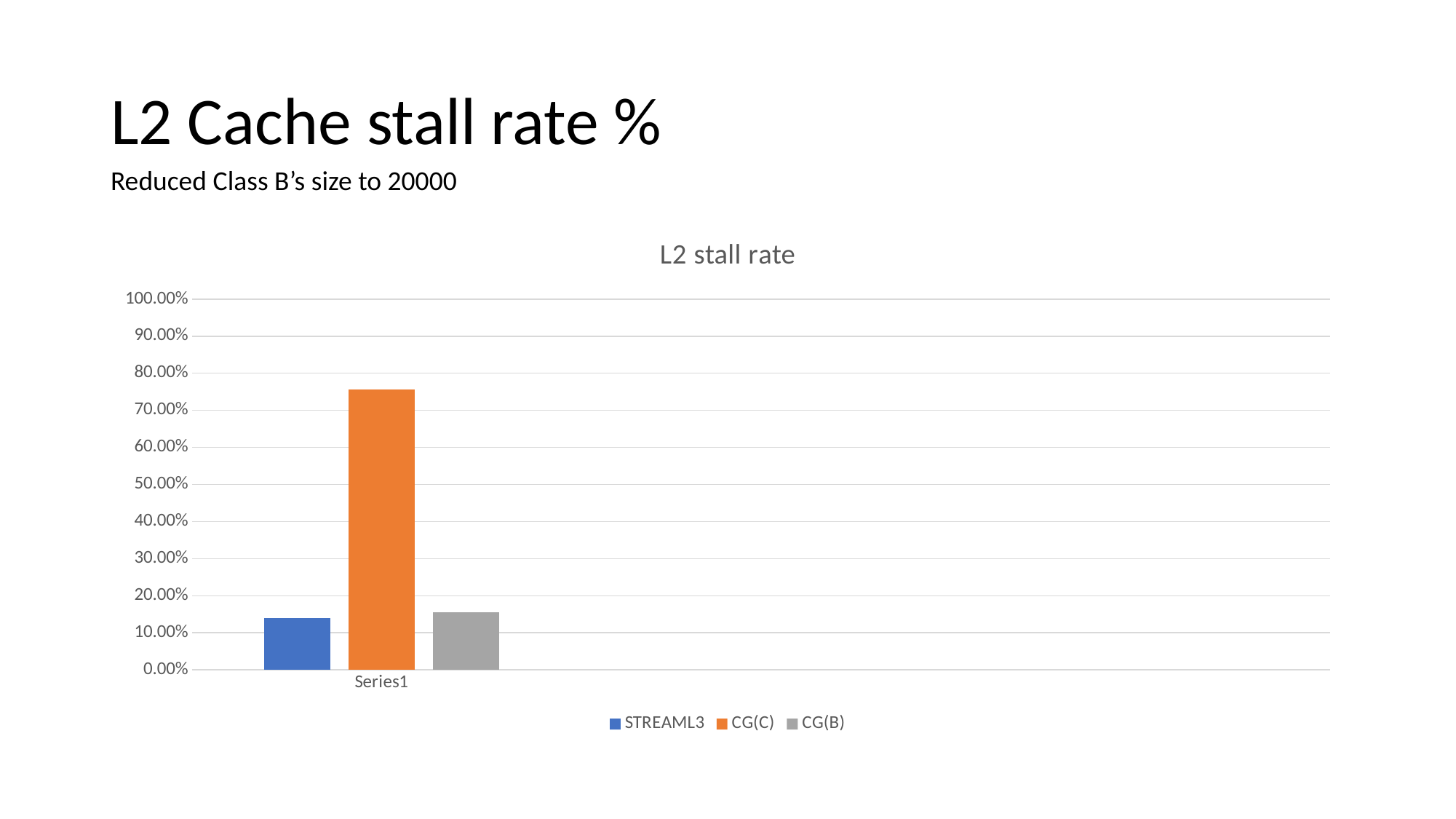

# L2 Cache stall rate %
Reduced Class B’s size to 20000

### Chart: L2 stall rate

| Category | STREAML3 | CG(C) | CG(B) |
|---|---|---|---|
|  | 0.14 | 0.757 | 0.156 |
|  | None | None | None |
|  | None | None | None |